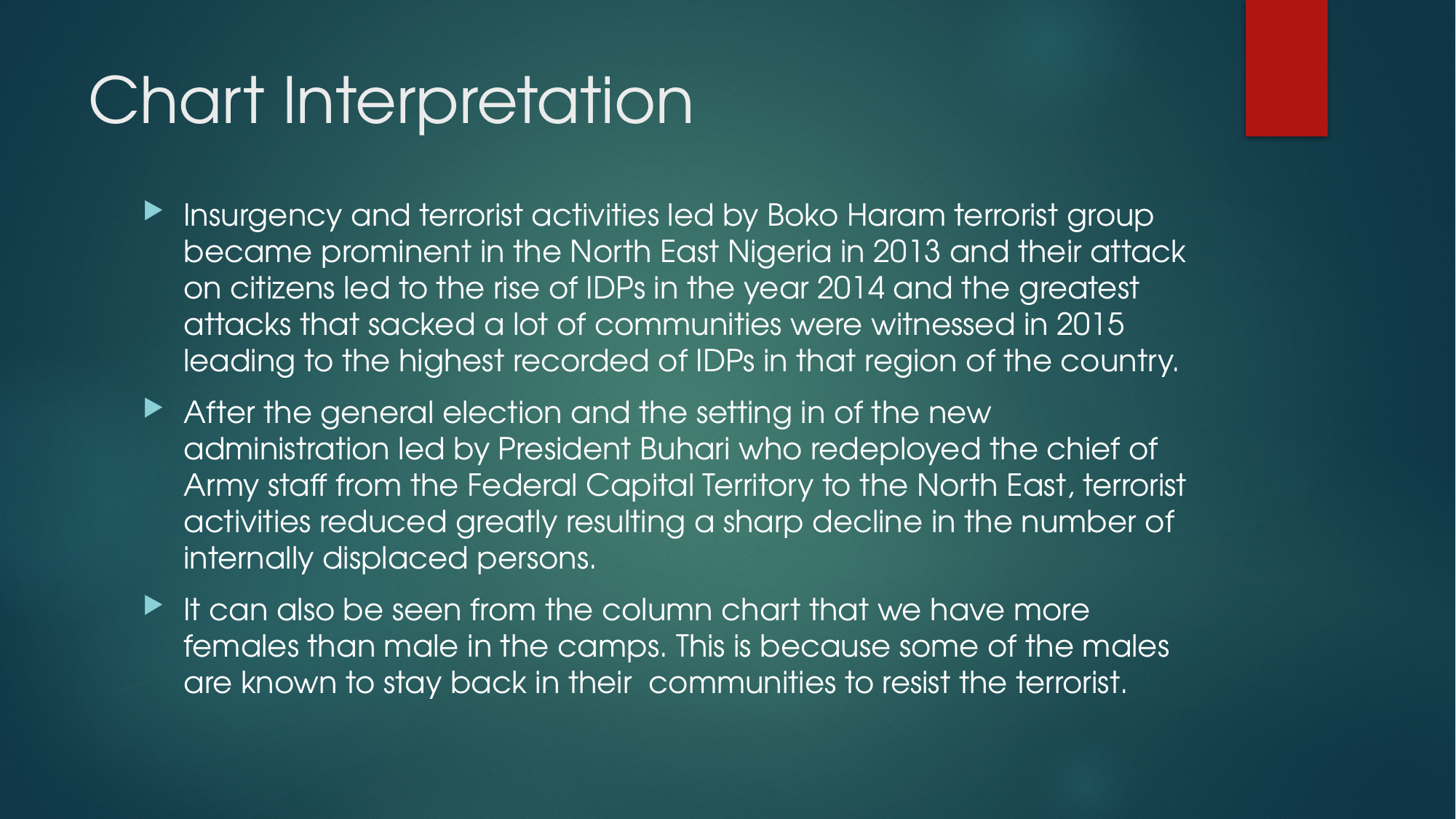

# Chart Interpretation
Insurgency and terrorist activities led by Boko Haram terrorist group became prominent in the North East Nigeria in 2013 and their attack on citizens led to the rise of IDPs in the year 2014 and the greatest attacks that sacked a lot of communities were witnessed in 2015 leading to the highest recorded of IDPs in that region of the country.
After the general election and the setting in of the new administration led by President Buhari who redeployed the chief of Army staff from the Federal Capital Territory to the North East, terrorist activities reduced greatly resulting a sharp decline in the number of internally displaced persons.
It can also be seen from the column chart that we have more females than male in the camps. This is because some of the males are known to stay back in their  communities to resist the terrorist.